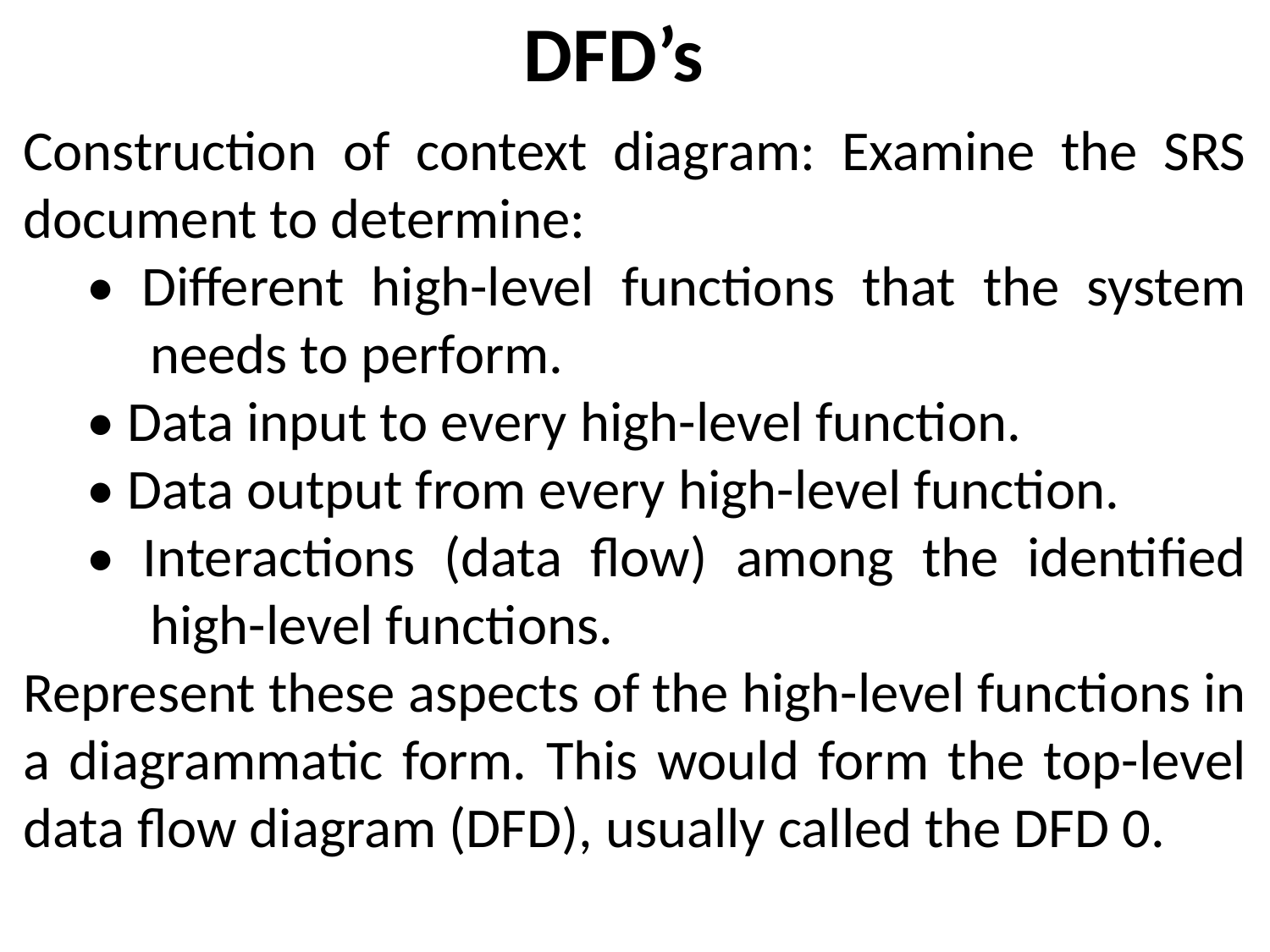

# DFD’s
Construction of context diagram: Examine the SRS document to determine:
• Different high-level functions that the system needs to perform.
• Data input to every high-level function.
• Data output from every high-level function.
• Interactions (data flow) among the identified high-level functions.
Represent these aspects of the high-level functions in a diagrammatic form. This would form the top-level data flow diagram (DFD), usually called the DFD 0.